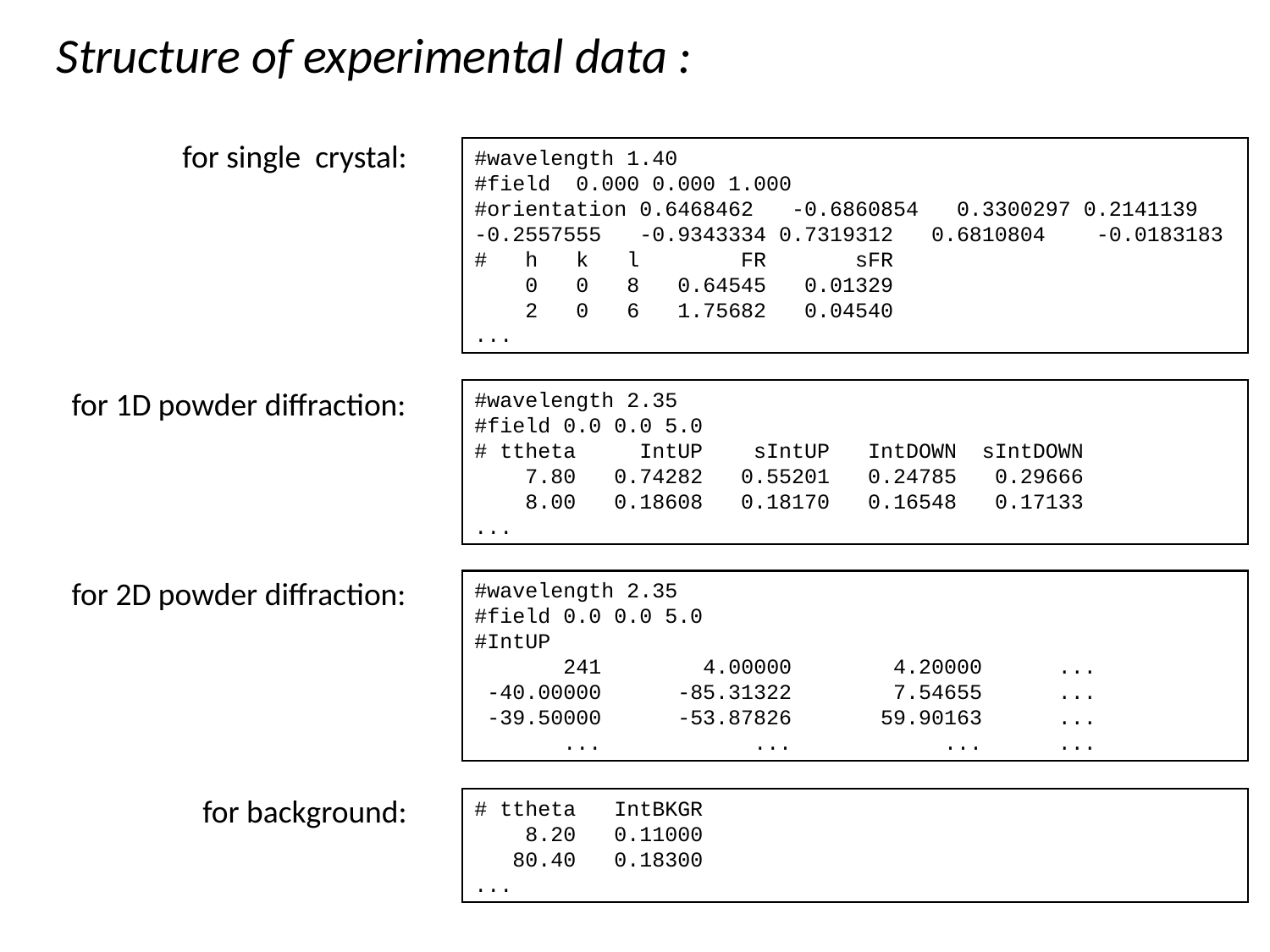

Structure of experimental data :
for single  crystal:
#wavelength 1.40
#field  0.000 0.000 1.000
#orientation 0.6468462   -0.6860854   0.3300297 0.2141139   -0.2557555   -0.9343334 0.7319312   0.6810804    -0.0183183
#   h   k   l        FR       sFR
    0   0   8   0.64545   0.01329
    2   0   6   1.75682   0.04540
...
for 1D powder diffraction:
#wavelength 2.35
#field 0.0 0.0 5.0
# ttheta     IntUP    sIntUP   IntDOWN  sIntDOWN
    7.80   0.74282   0.55201   0.24785   0.29666
    8.00   0.18608   0.18170   0.16548   0.17133
...
for 2D powder diffraction:
#wavelength 2.35
#field 0.0 0.0 5.0
#IntUP
       241        4.00000        4.20000      ...
 -40.00000      -85.31322        7.54655      ...
 -39.50000      -53.87826       59.90163      ...
       ...            ...            ...      ...
for background:
# ttheta   IntBKGR
    8.20   0.11000
   80.40   0.18300
...